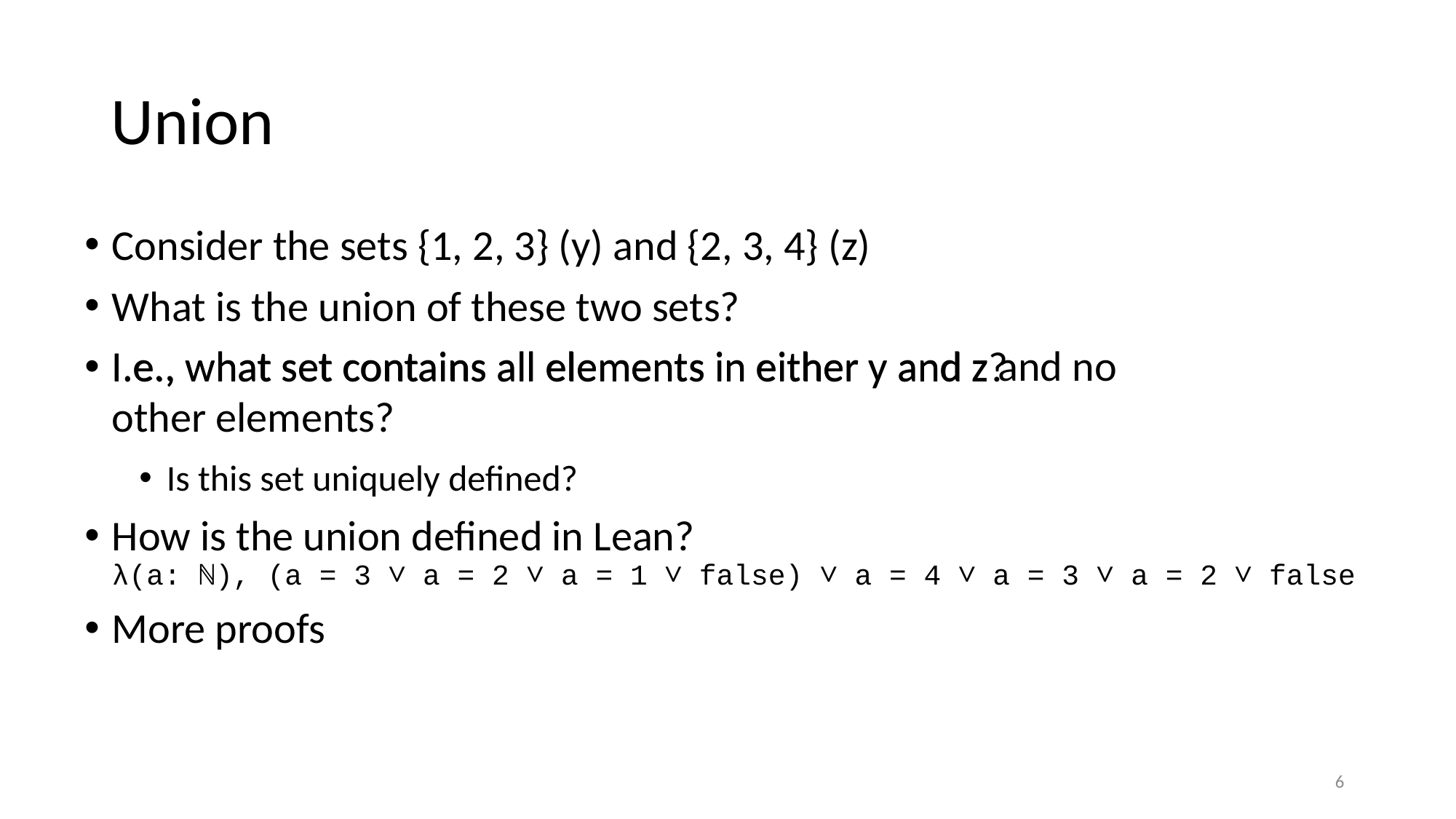

# Union
Consider the sets {1, 2, 3} (y) and {2, 3, 4} (z)
What is the union of these two sets?
I.e., what set contains all elements in either y and z?

Is this set uniquely defined?
How is the union defined in Lean?
λ(a: ℕ), (a = 3 ∨ a = 2 ∨ a = 1 ∨ false) ∨ a = 4 ∨ a = 3 ∨ a = 2 ∨ false
More proofs

I.e., what set contains all elements in either y and z and no other elements?
6